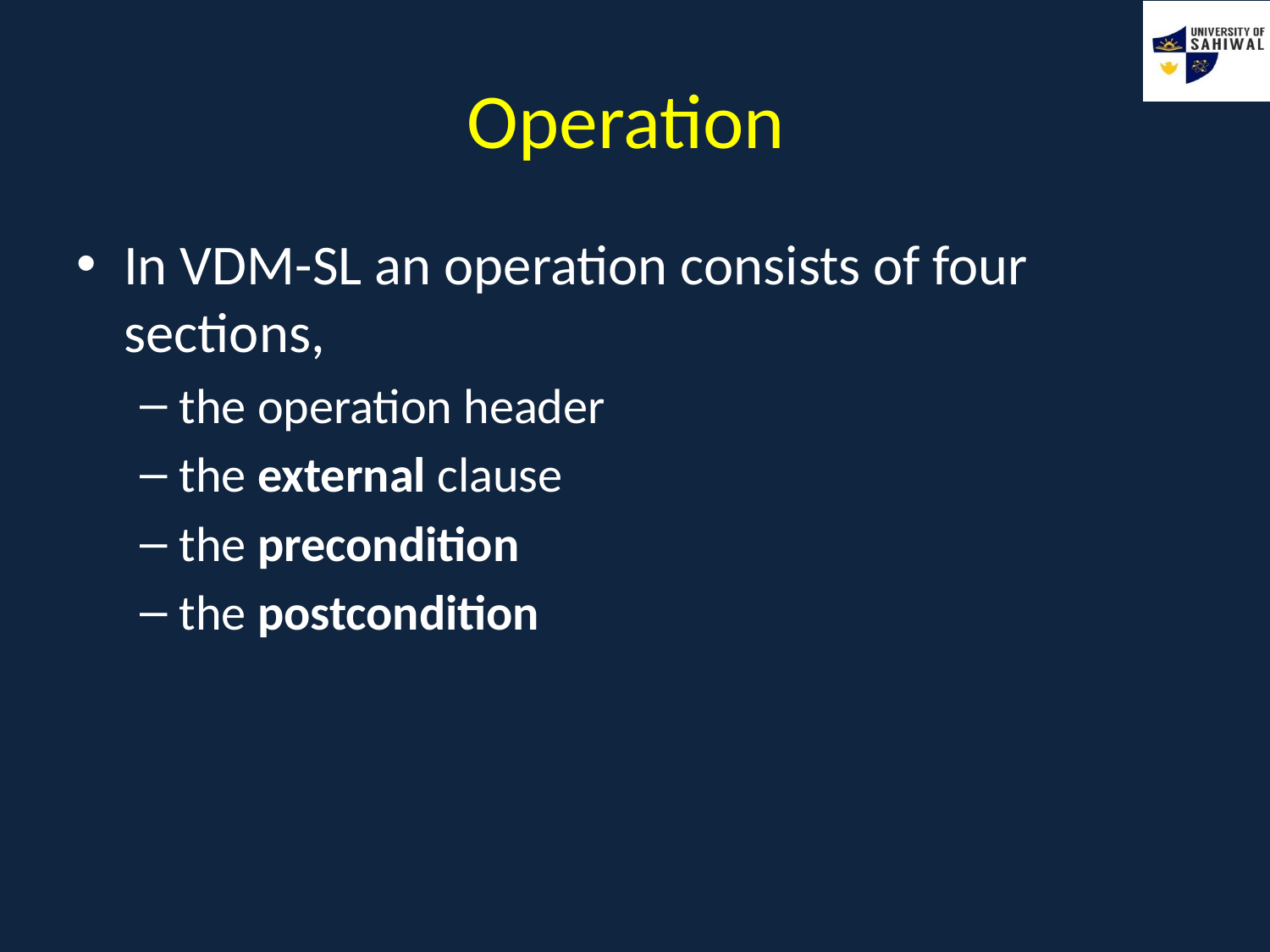

# Operation
In VDM-SL an operation consists of four sections,
the operation header
the external clause
the precondition
the postcondition